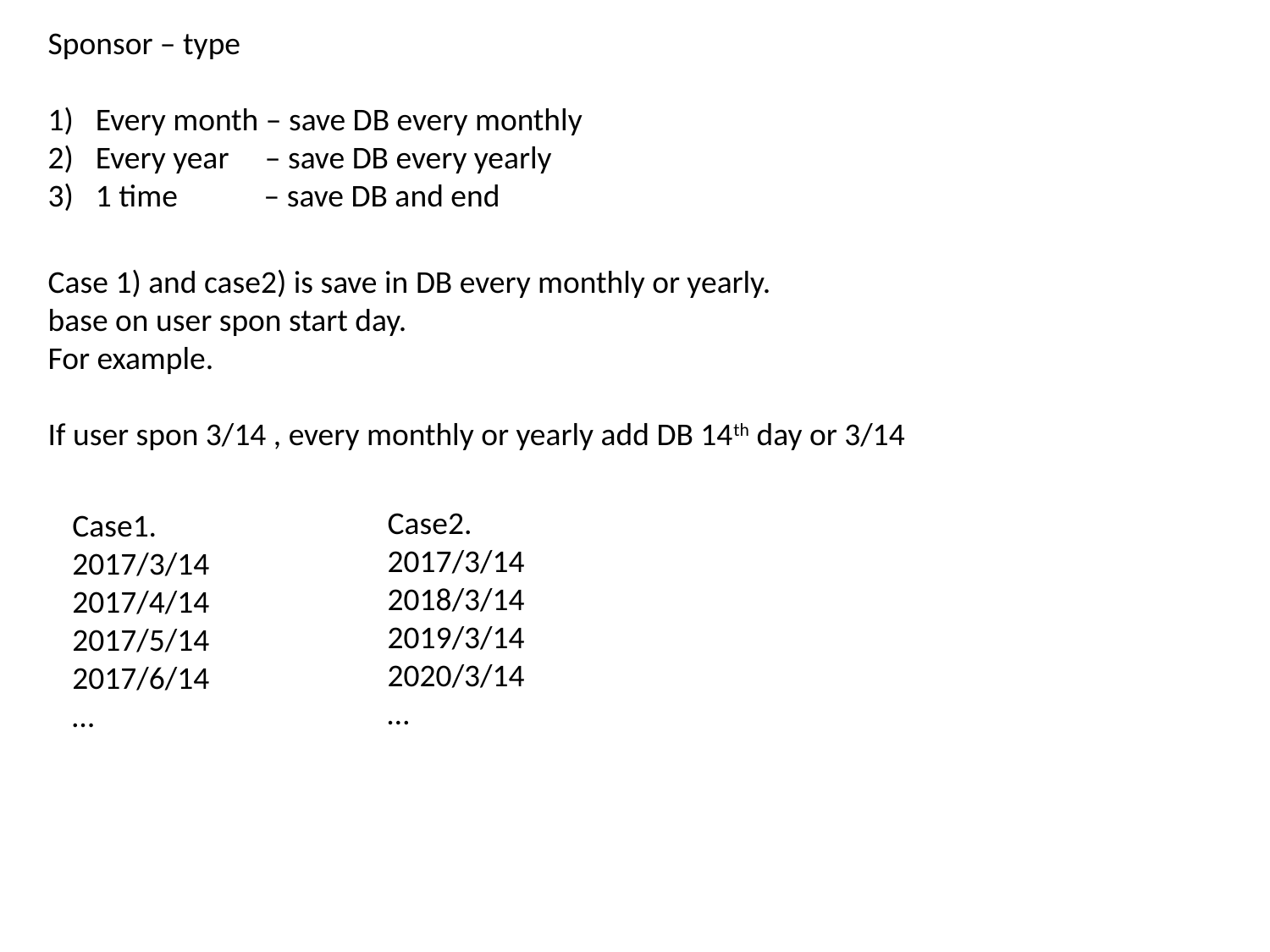

Sponsor – type

Every month – save DB every monthly
Every year     – save DB every yearly
1 time            – save DB and end
Case 1) and case2) is save in DB every monthly or yearly.
base on user spon start day.
For example.

If user spon 3/14 , every monthly or yearly add DB 14th day or 3/14

Case2.
2017/3/14
2018/3/14
2019/3/14
2020/3/14
…
Case1.
2017/3/14
2017/4/14
2017/5/14
2017/6/14
…